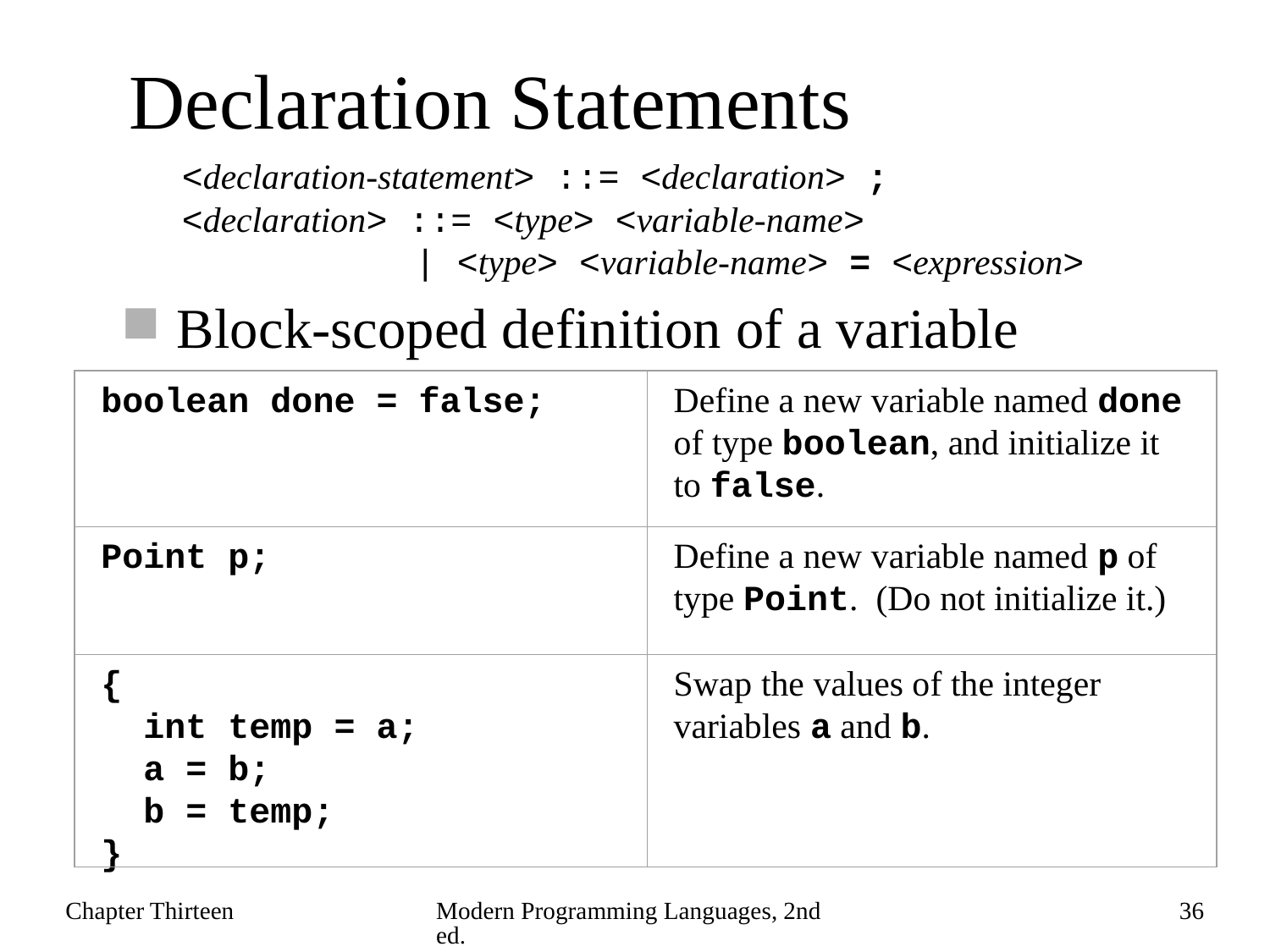

# Declaration Statements
<declaration-statement> ::= <declaration> ;
<declaration> ::= <type> <variable-name>
           | <type> <variable-name> = <expression>
Block-scoped definition of a variable

boolean done = false;

Define a new variable named done of type boolean, and initialize it to false.

Point p;

Define a new variable named p of type Point.  (Do not initialize it.)

{
  int temp = a;
  a = b;
  b = temp;
}

Swap the values of the integer variables a and b.

Chapter Thirteen
Modern Programming Languages, 2nd ed.
36